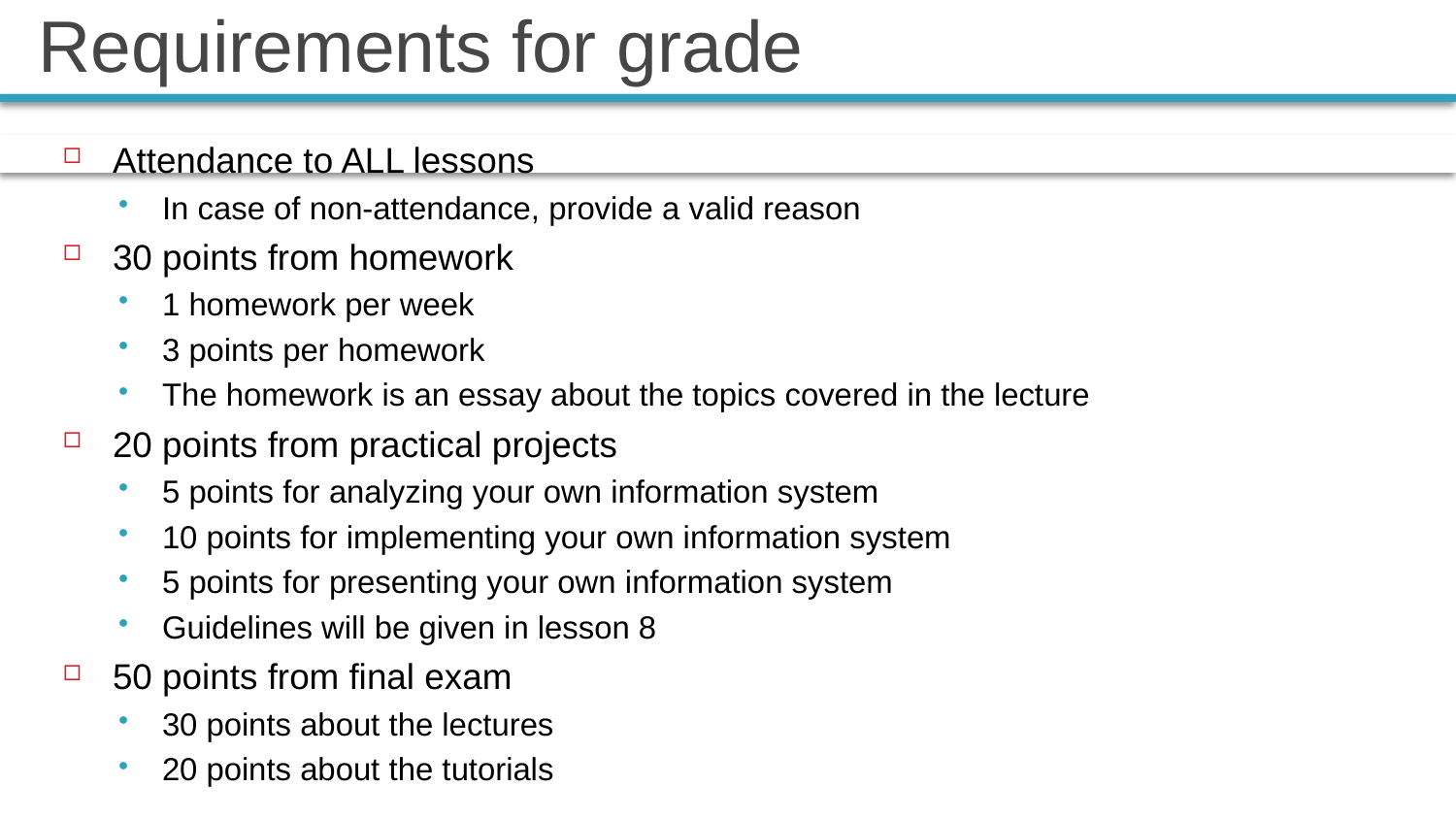

# Requirements for grade
Attendance to ALL lessons
In case of non-attendance, provide a valid reason
30 points from homework
1 homework per week
3 points per homework
The homework is an essay about the topics covered in the lecture
20 points from practical projects
5 points for analyzing your own information system
10 points for implementing your own information system
5 points for presenting your own information system
Guidelines will be given in lesson 8
50 points from final exam
30 points about the lectures
20 points about the tutorials